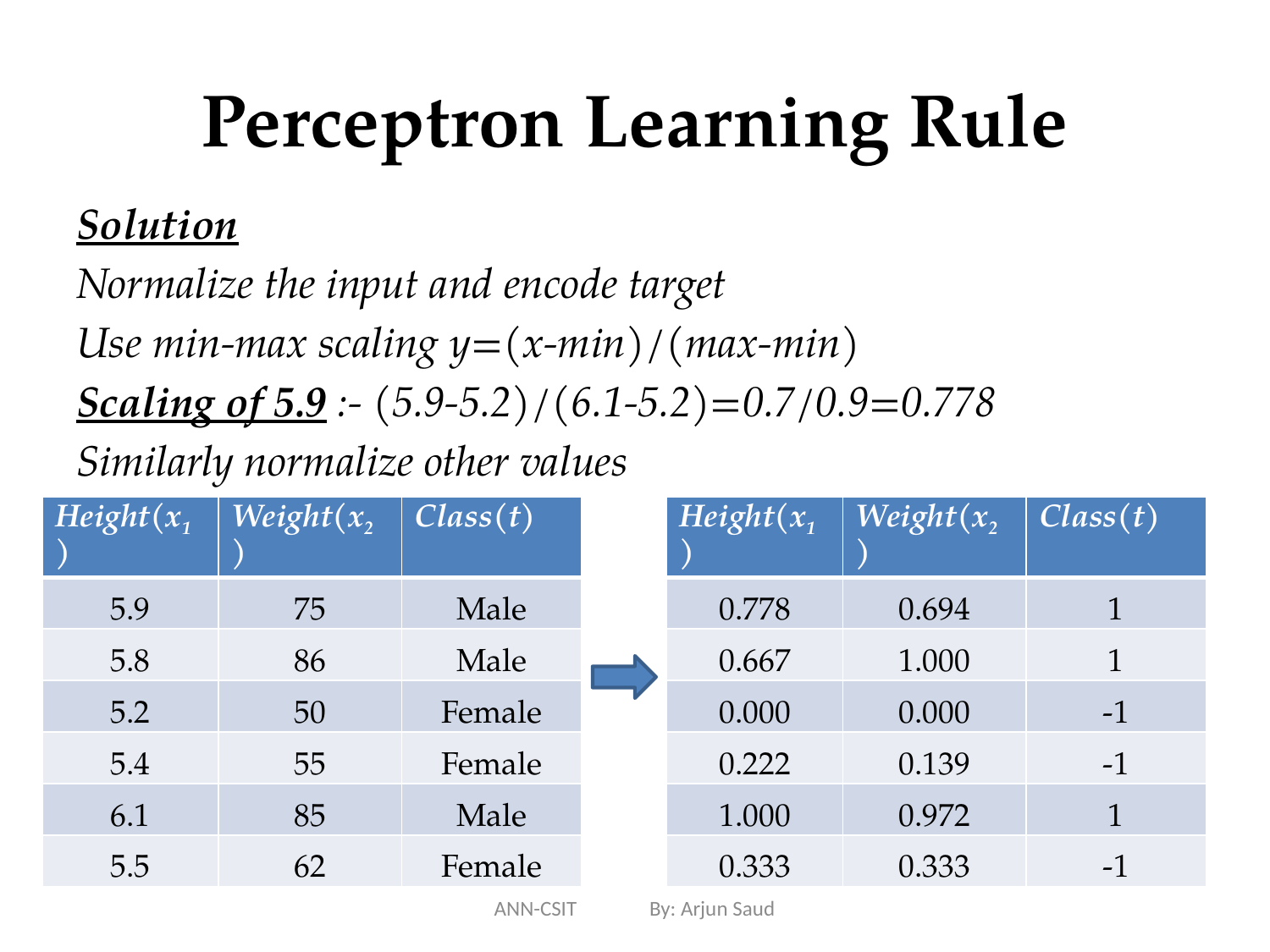

# Perceptron Learning Rule
Solution
Normalize the input and encode target
Use min-max scaling y=(x-min)/(max-min)
Scaling of 5.9 :- (5.9-5.2)/(6.1-5.2)=0.7/0.9=0.778
Similarly normalize other values

| Height(x1) | Weight(x2) | Class(t) |
| --- | --- | --- |
| 5.9 | 75 | Male |
| 5.8 | 86 | Male |
| 5.2 | 50 | Female |
| 5.4 | 55 | Female |
| 6.1 | 85 | Male |
| 5.5 | 62 | Female |
| Height(x1) | Weight(x2) | Class(t) |
| --- | --- | --- |
| 0.778 | 0.694 | 1 |
| 0.667 | 1.000 | 1 |
| 0.000 | 0.000 | -1 |
| 0.222 | 0.139 | -1 |
| 1.000 | 0.972 | 1 |
| 0.333 | 0.333 | -1 |

ANN-CSIT               By: Arjun Saud
57